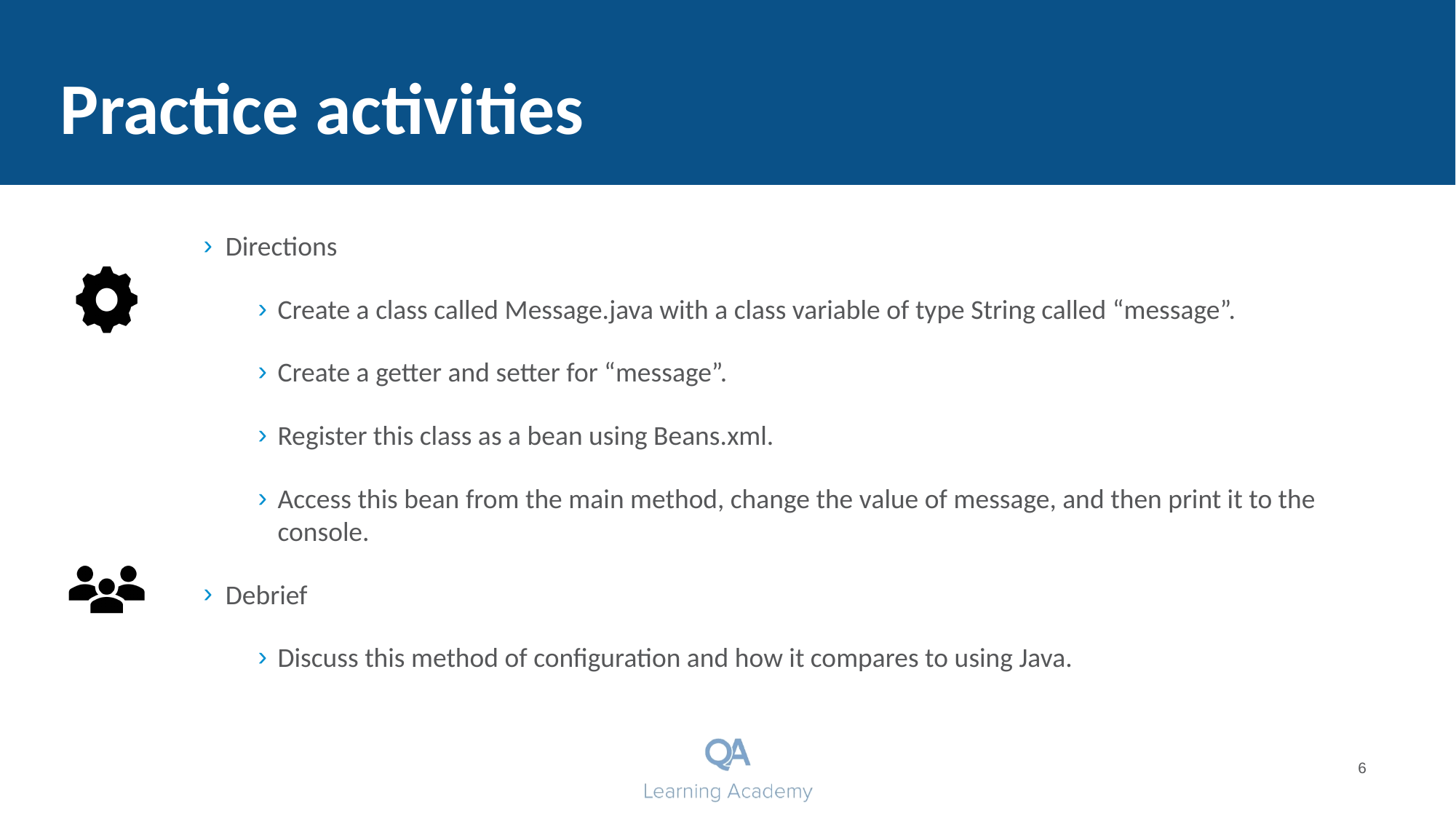

# Practice activities
Directions
Create a class called Message.java with a class variable of type String called “message”.
Create a getter and setter for “message”.
Register this class as a bean using Beans.xml.
Access this bean from the main method, change the value of message, and then print it to the console.
Debrief
Discuss this method of configuration and how it compares to using Java.

6